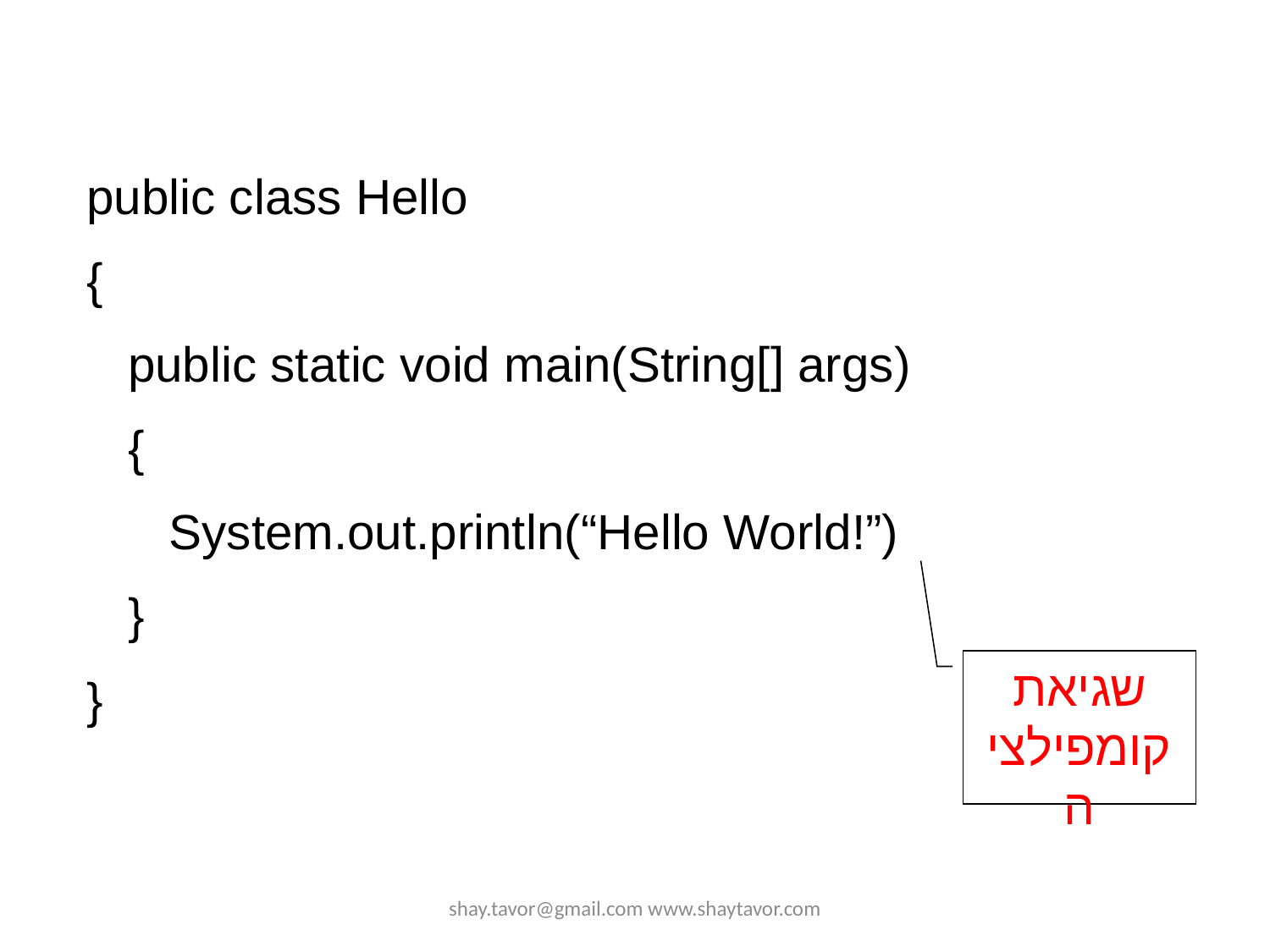

public class Hello
{
   public static void main(String[] args)
   {
      System.out.println(“Hello World!”)
   }
}
שגיאת קומפילציה
shay.tavor@gmail.com www.shaytavor.com